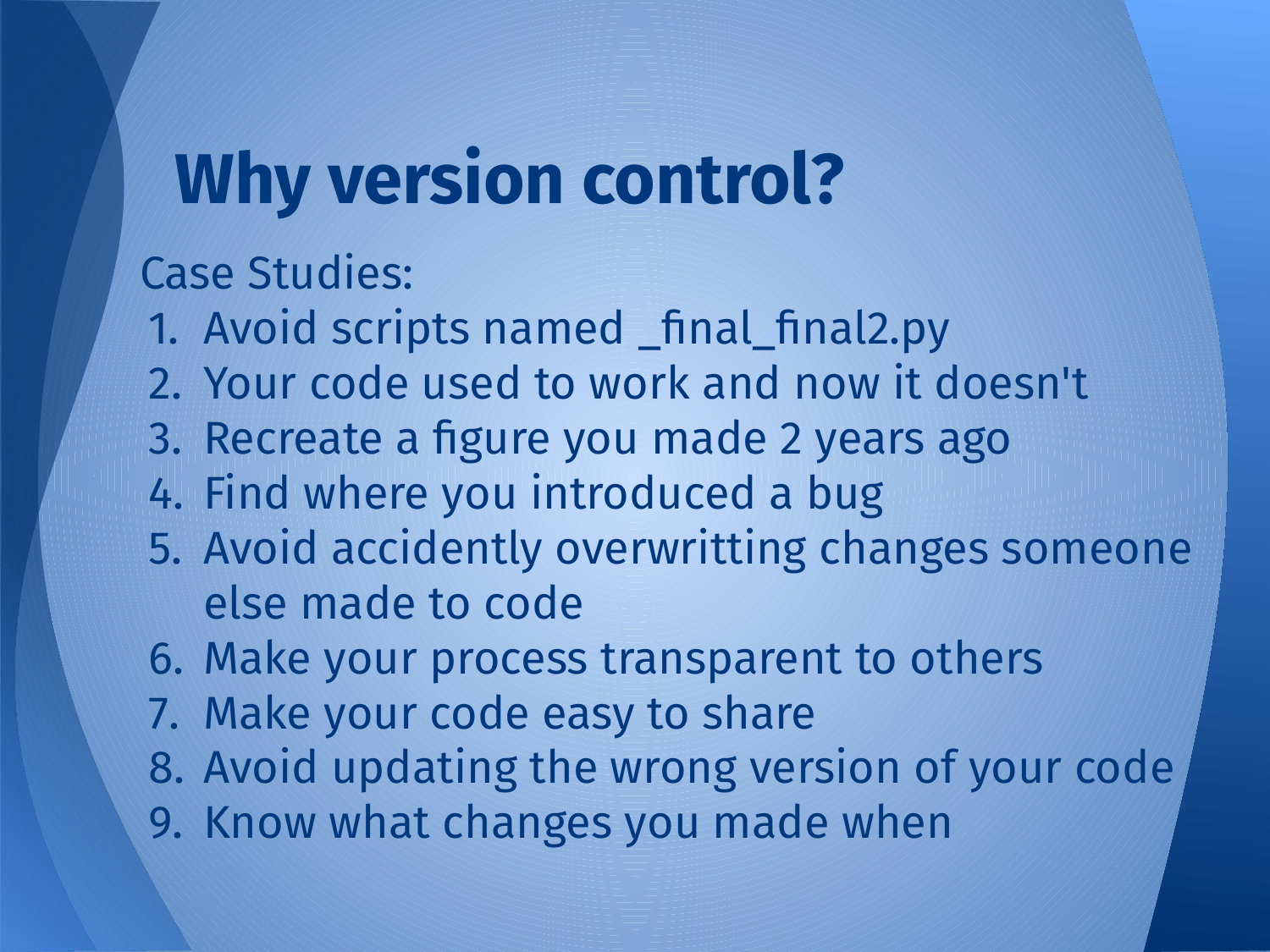

# Why version control?
Case Studies:
Avoid scripts named _final_final2.py
Your code used to work and now it doesn't
Recreate a figure you made 2 years ago
Find where you introduced a bug
Avoid accidently overwritting changes someone else made to code
Make your process transparent to others
Make your code easy to share
Avoid updating the wrong version of your code
Know what changes you made when